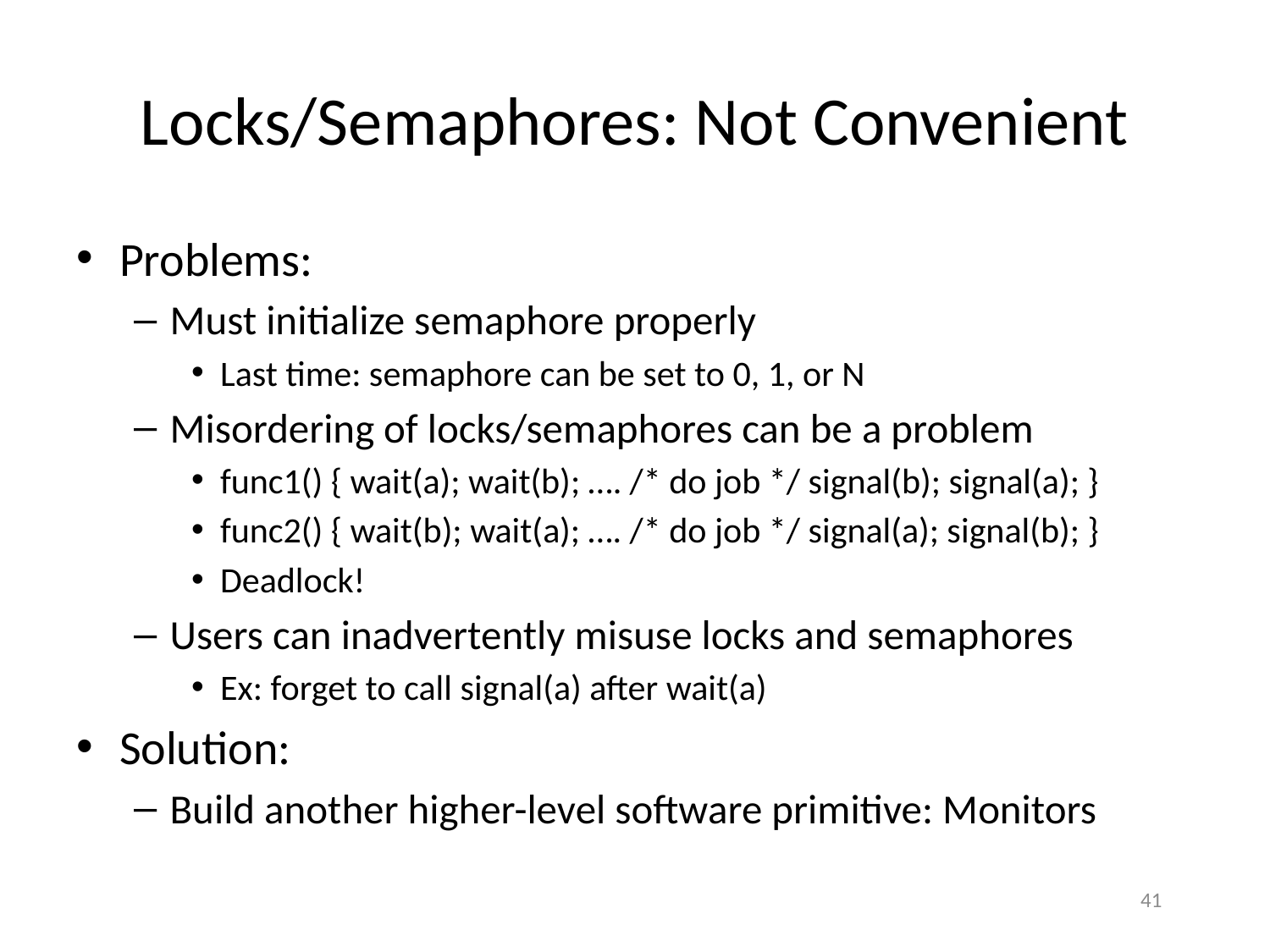

# Locks/Semaphores: Not Convenient
Problems:
Must initialize semaphore properly
Last time: semaphore can be set to 0, 1, or N
Misordering of locks/semaphores can be a problem
func1() { wait(a); wait(b); …. /* do job */ signal(b); signal(a); }
func2() { wait(b); wait(a); …. /* do job */ signal(a); signal(b); }
Deadlock!
Users can inadvertently misuse locks and semaphores
Ex: forget to call signal(a) after wait(a)
Solution:
Build another higher-level software primitive: Monitors

41